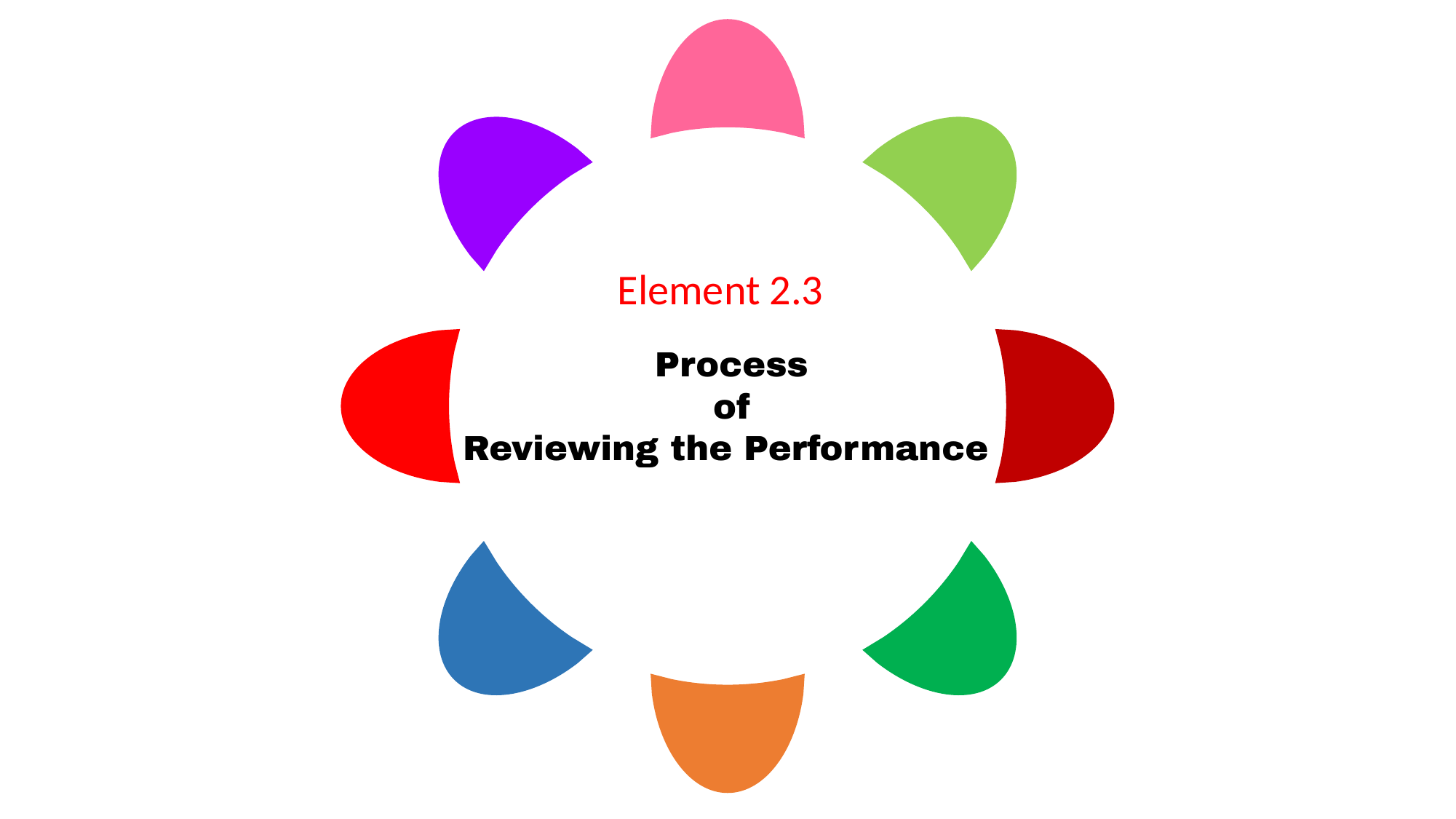

Element 2.3
Process
of
Reviewing the Performance